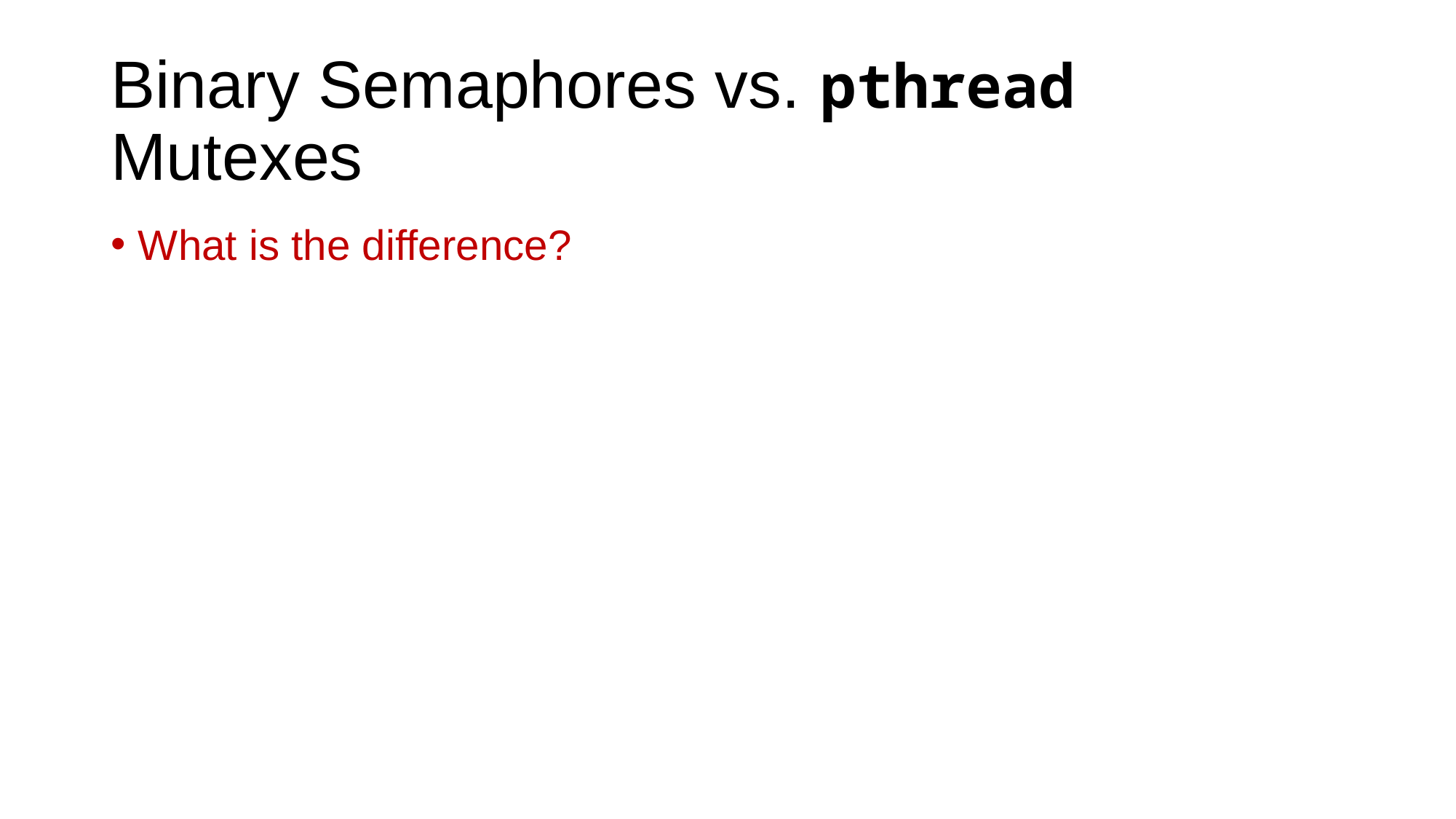

# Binary Semaphores vs. pthread Mutexes
What is the difference?